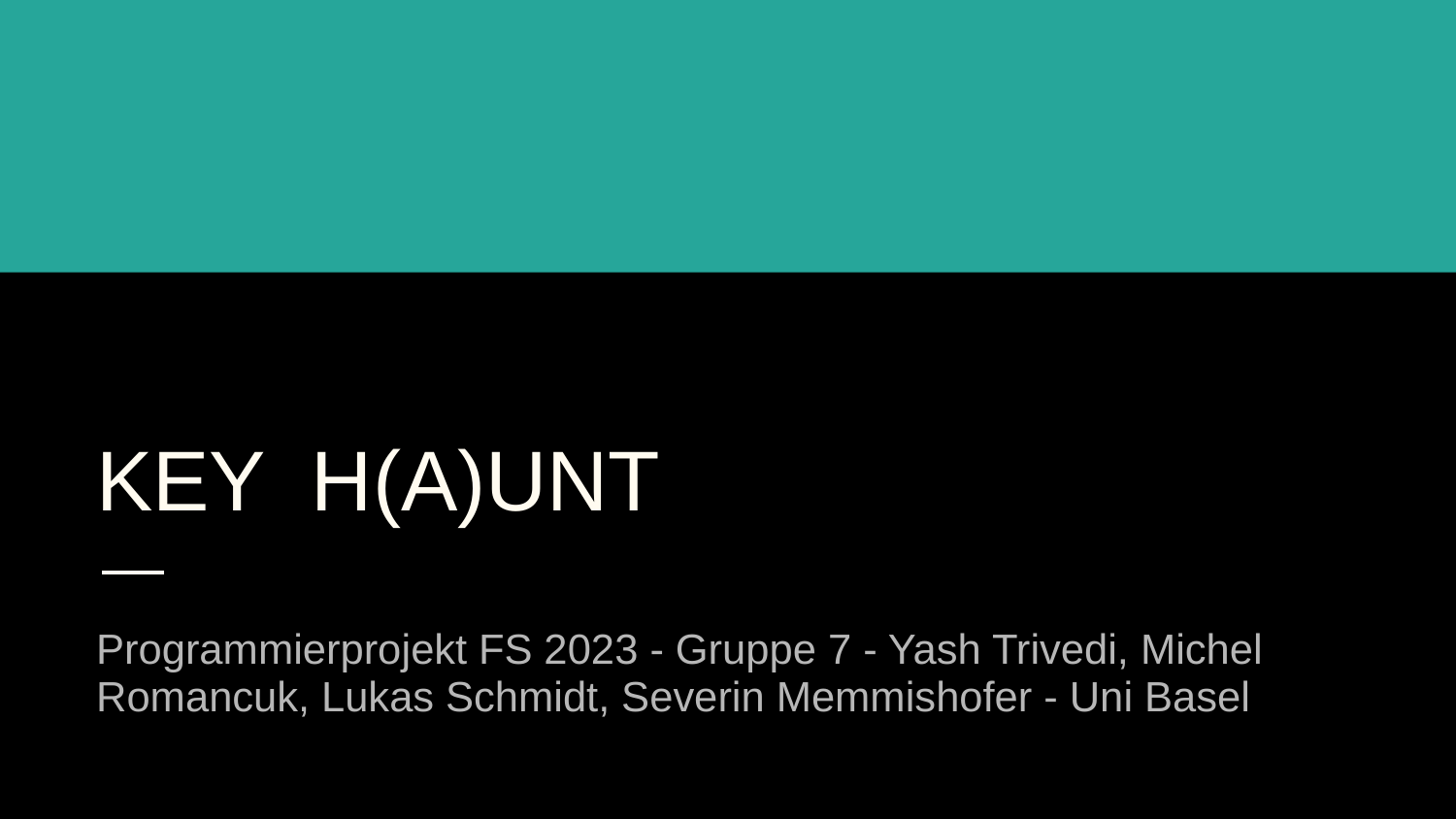

# KEY  H(A)UNT
Programmierprojekt FS 2023 - Gruppe 7 - Yash Trivedi, Michel Romancuk, Lukas Schmidt, Severin Memmishofer - Uni Basel